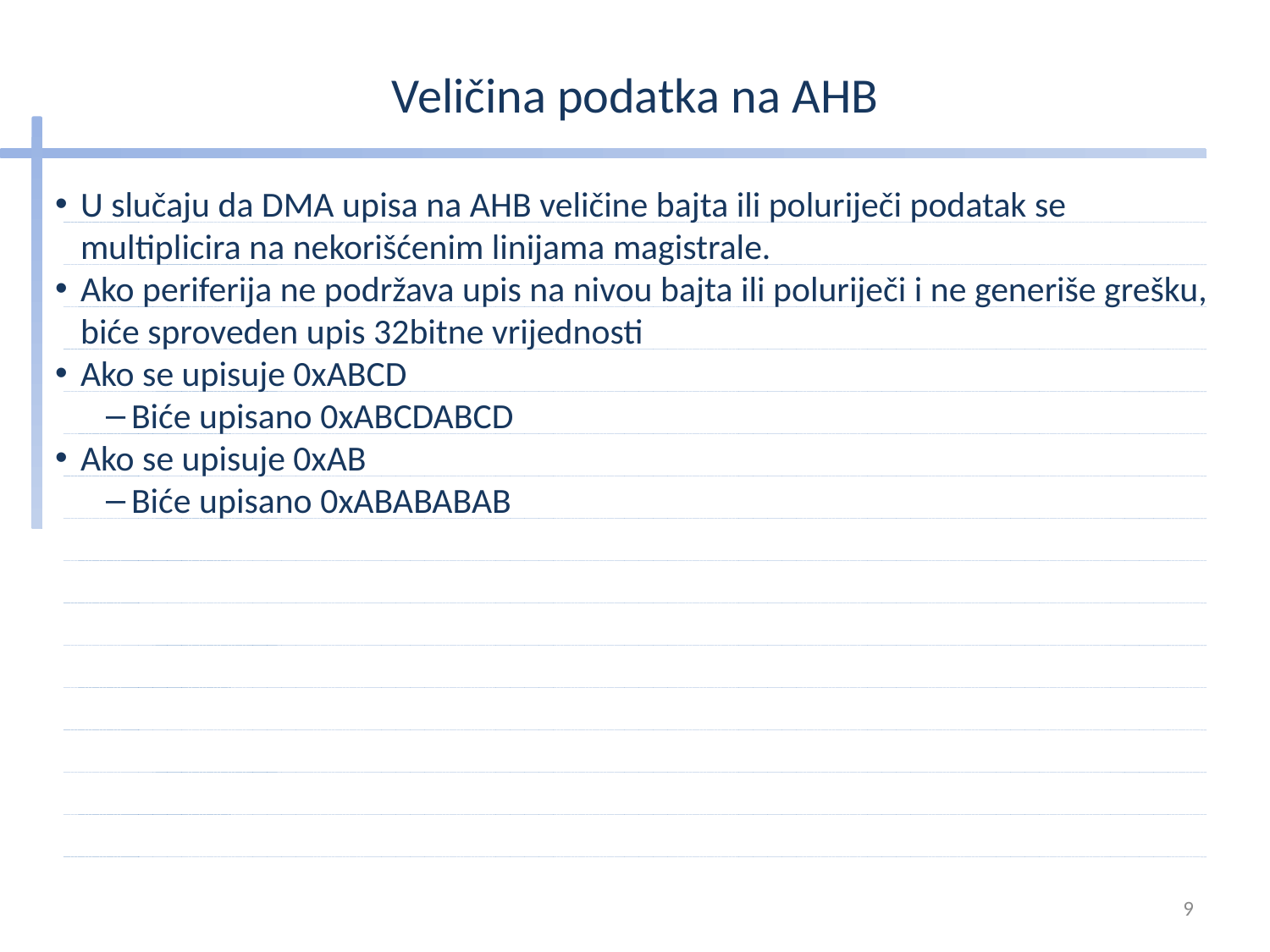

# Veličina podatka na AHB
U slučaju da DMA upisa na AHB veličine bajta ili poluriječi podatak se multiplicira na nekorišćenim linijama magistrale.
Ako periferija ne podržava upis na nivou bajta ili poluriječi i ne generiše grešku, biće sproveden upis 32bitne vrijednosti
Ako se upisuje 0xABCD
Biće upisano 0xABCDABCD
Ako se upisuje 0xAB
Biće upisano 0xABABABAB

9